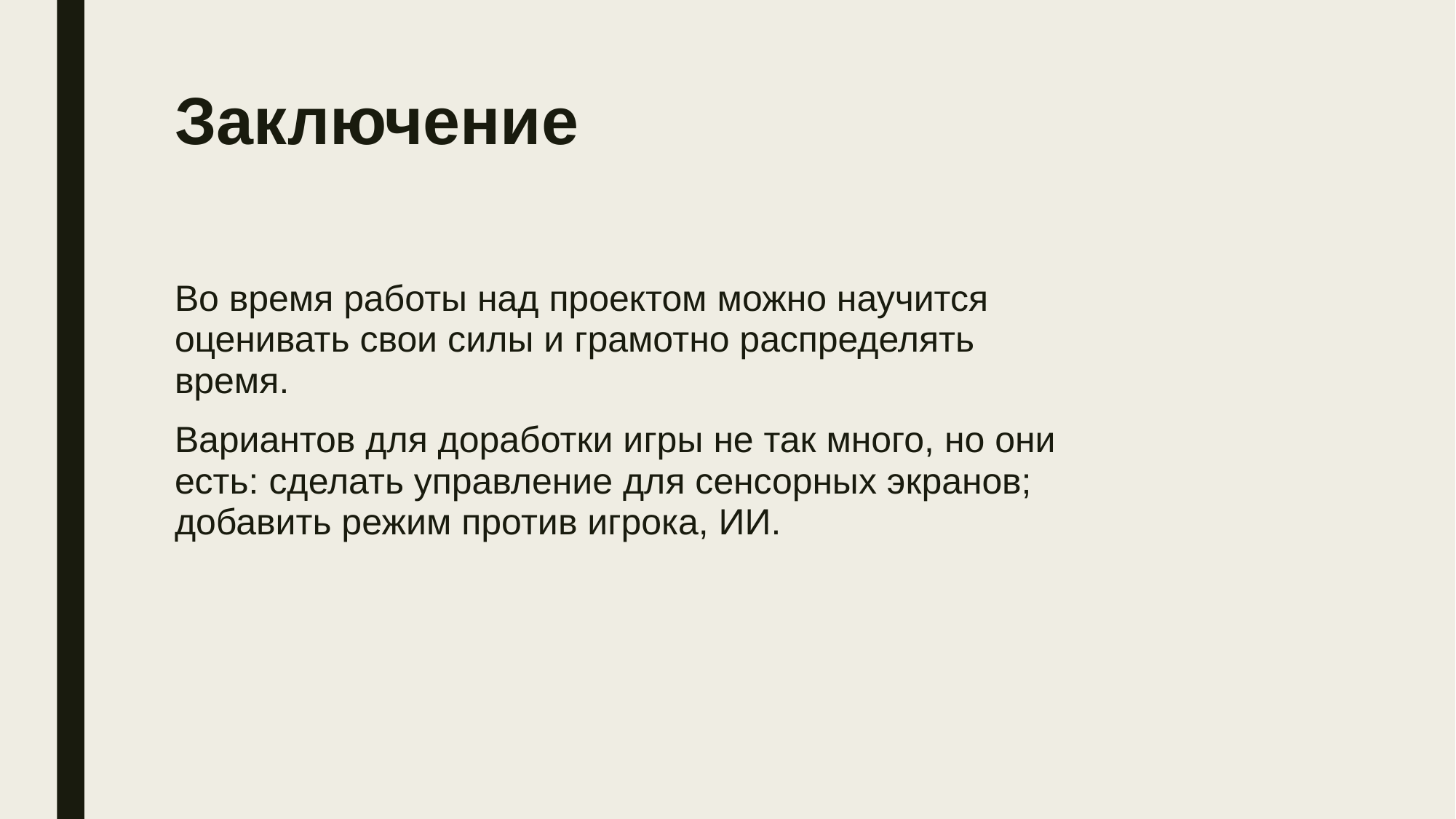

# Заключение
Во время работы над проектом можно научится оценивать свои силы и грамотно распределять время.
Вариантов для доработки игры не так много, но они есть: сделать управление для сенсорных экранов; добавить режим против игрока, ИИ.